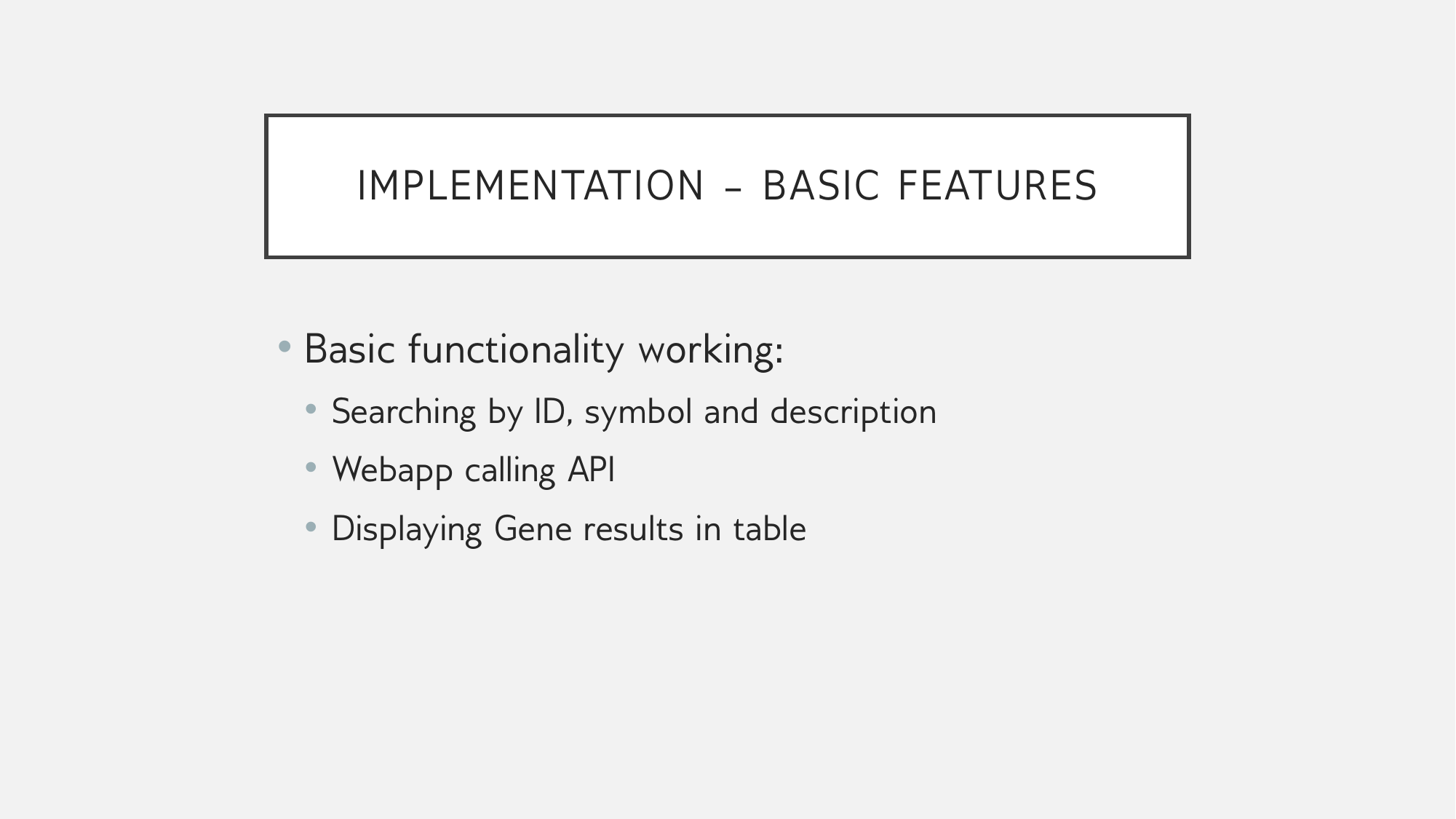

# Implementation – Basic Features
Basic functionality working:
Searching by ID, symbol and description
Webapp calling API
Displaying Gene results in table